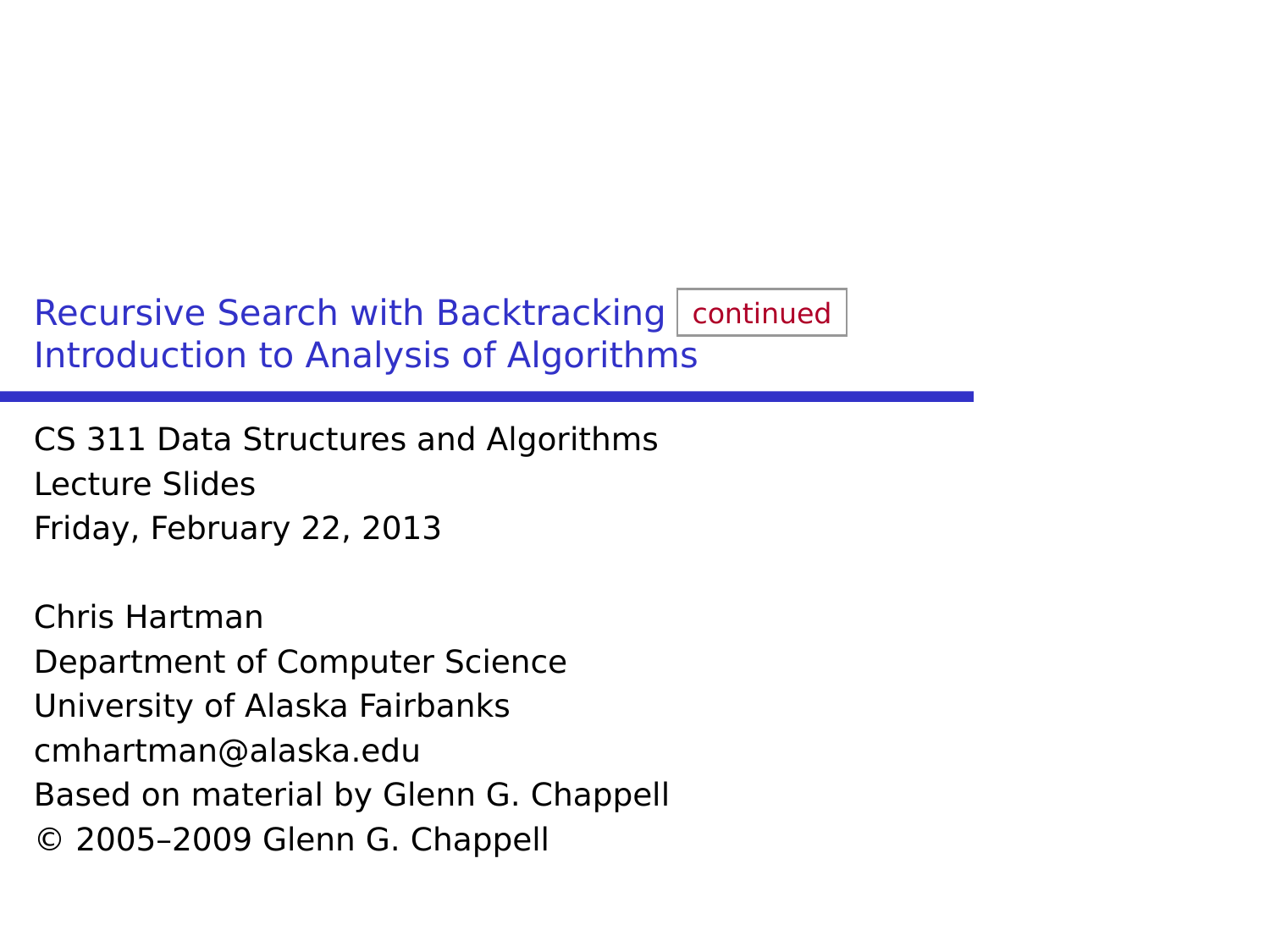

# Recursive Search with Backtracking Introduction to Analysis of Algorithms
continued
CS 311 Data Structures and Algorithms
Lecture Slides
Friday, February 22, 2013

Chris Hartman
Department of Computer Science
University of Alaska Fairbanks
cmhartman@alaska.edu
Based on material by Glenn G. Chappell
© 2005–2009 Glenn G. Chappell